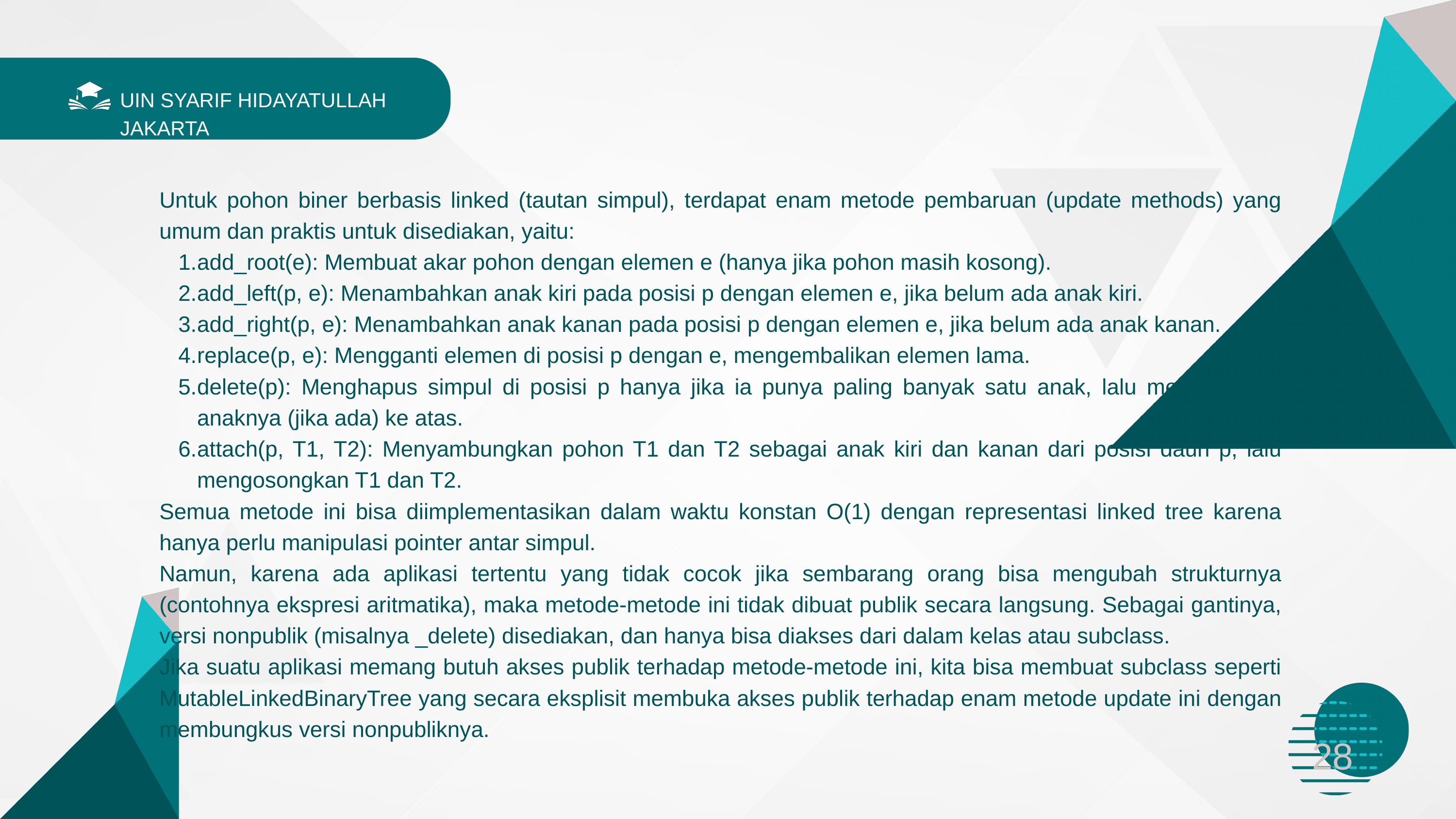

UIN SYARIF HIDAYATULLAH JAKARTA
Untuk pohon biner berbasis linked (tautan simpul), terdapat enam metode pembaruan (update methods) yang umum dan praktis untuk disediakan, yaitu:
add_root(e): Membuat akar pohon dengan elemen e (hanya jika pohon masih kosong).
add_left(p, e): Menambahkan anak kiri pada posisi p dengan elemen e, jika belum ada anak kiri.
add_right(p, e): Menambahkan anak kanan pada posisi p dengan elemen e, jika belum ada anak kanan.
replace(p, e): Mengganti elemen di posisi p dengan e, mengembalikan elemen lama.
delete(p): Menghapus simpul di posisi p hanya jika ia punya paling banyak satu anak, lalu menyambung anaknya (jika ada) ke atas.
attach(p, T1, T2): Menyambungkan pohon T1 dan T2 sebagai anak kiri dan kanan dari posisi daun p, lalu mengosongkan T1 dan T2.
Semua metode ini bisa diimplementasikan dalam waktu konstan O(1) dengan representasi linked tree karena hanya perlu manipulasi pointer antar simpul.
Namun, karena ada aplikasi tertentu yang tidak cocok jika sembarang orang bisa mengubah strukturnya (contohnya ekspresi aritmatika), maka metode-metode ini tidak dibuat publik secara langsung. Sebagai gantinya, versi nonpublik (misalnya _delete) disediakan, dan hanya bisa diakses dari dalam kelas atau subclass.
Jika suatu aplikasi memang butuh akses publik terhadap metode-metode ini, kita bisa membuat subclass seperti MutableLinkedBinaryTree yang secara eksplisit membuka akses publik terhadap enam metode update ini dengan membungkus versi nonpubliknya.

28